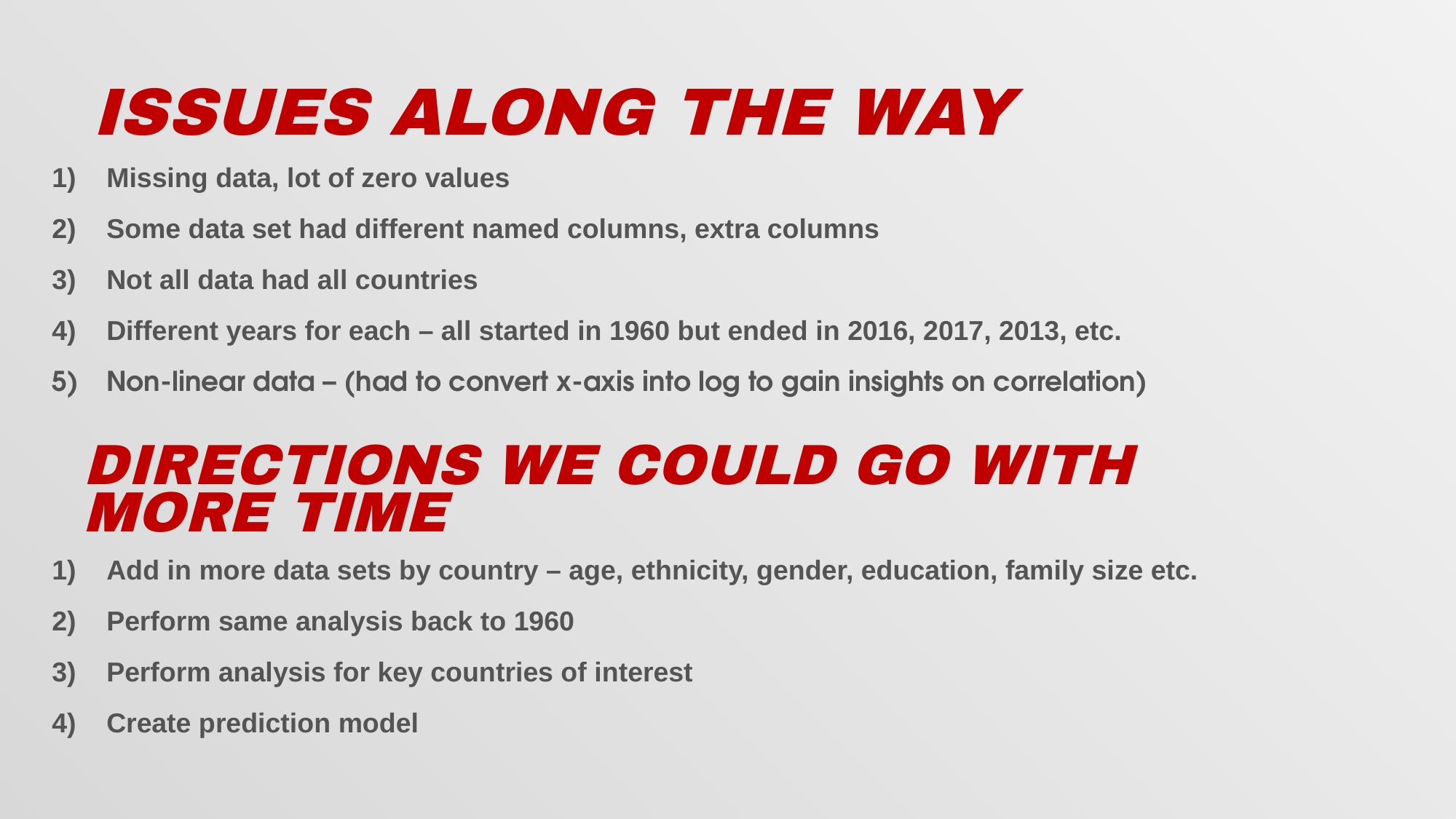

# ISSUES ALONG THE WAY
Missing data, lot of zero values
Some data set had different named columns, extra columns
Not all data had all countries
Different years for each – all started in 1960 but ended in 2016, 2017, 2013, etc.
Non-linear data – (had to convert x-axis into log to gain insights on correlation)
DIRECTIONS WE COULD GO WITH MORE TIME
Add in more data sets by country – age, ethnicity, gender, education, family size etc.
Perform same analysis back to 1960
Perform analysis for key countries of interest
Create prediction model